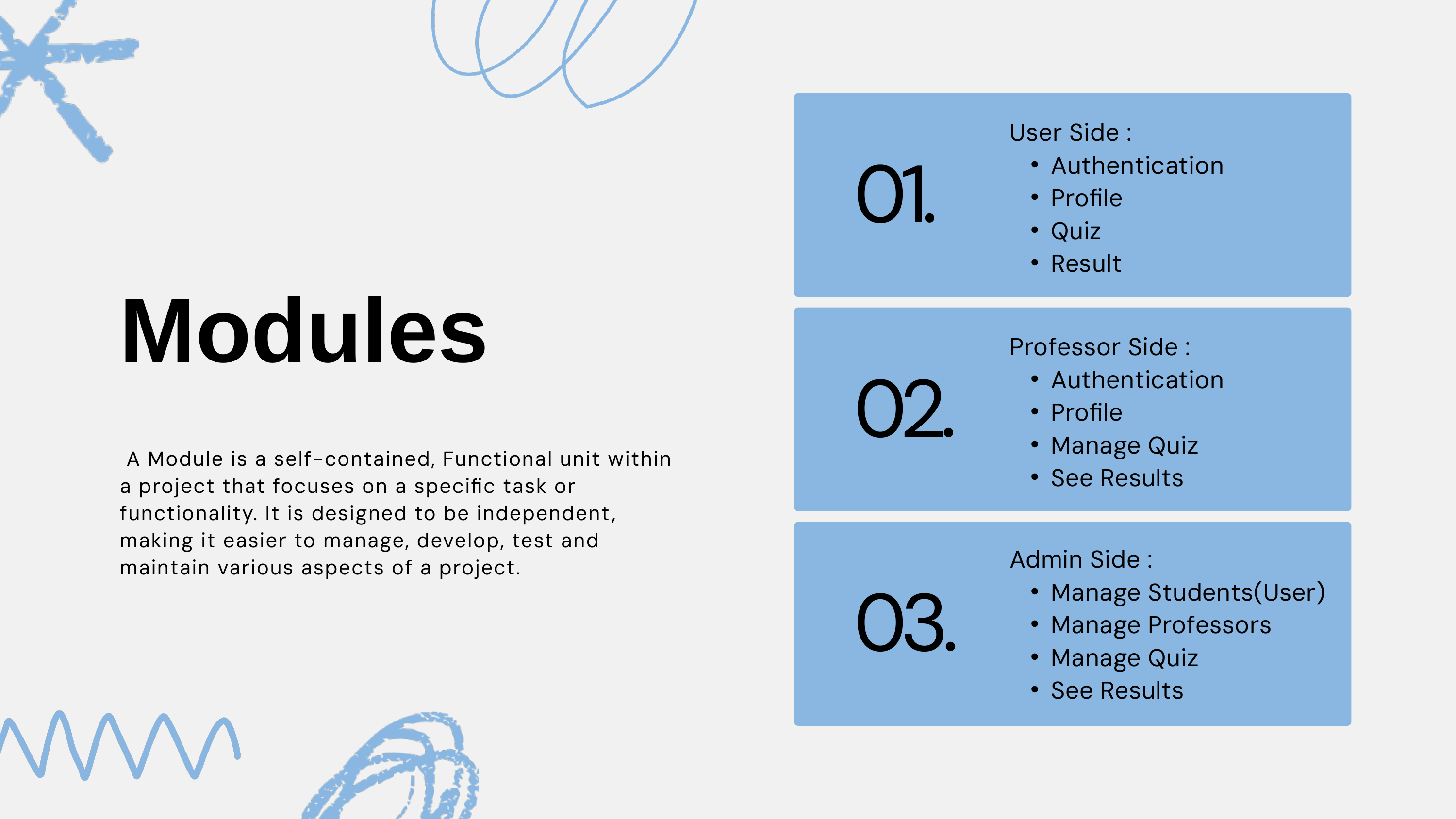

User Side :
Authentication
Profile
Quiz
Result
01.
Modules

Professor Side :
Authentication
Profile
Manage Quiz
See Results
02.
 A Module is a self-contained, Functional unit within a project that focuses on a specific task or functionality. It is designed to be independent, making it easier to manage, develop, test and maintain various aspects of a project.

Admin Side :
Manage Students(User)
Manage Professors
Manage Quiz
See Results
03.